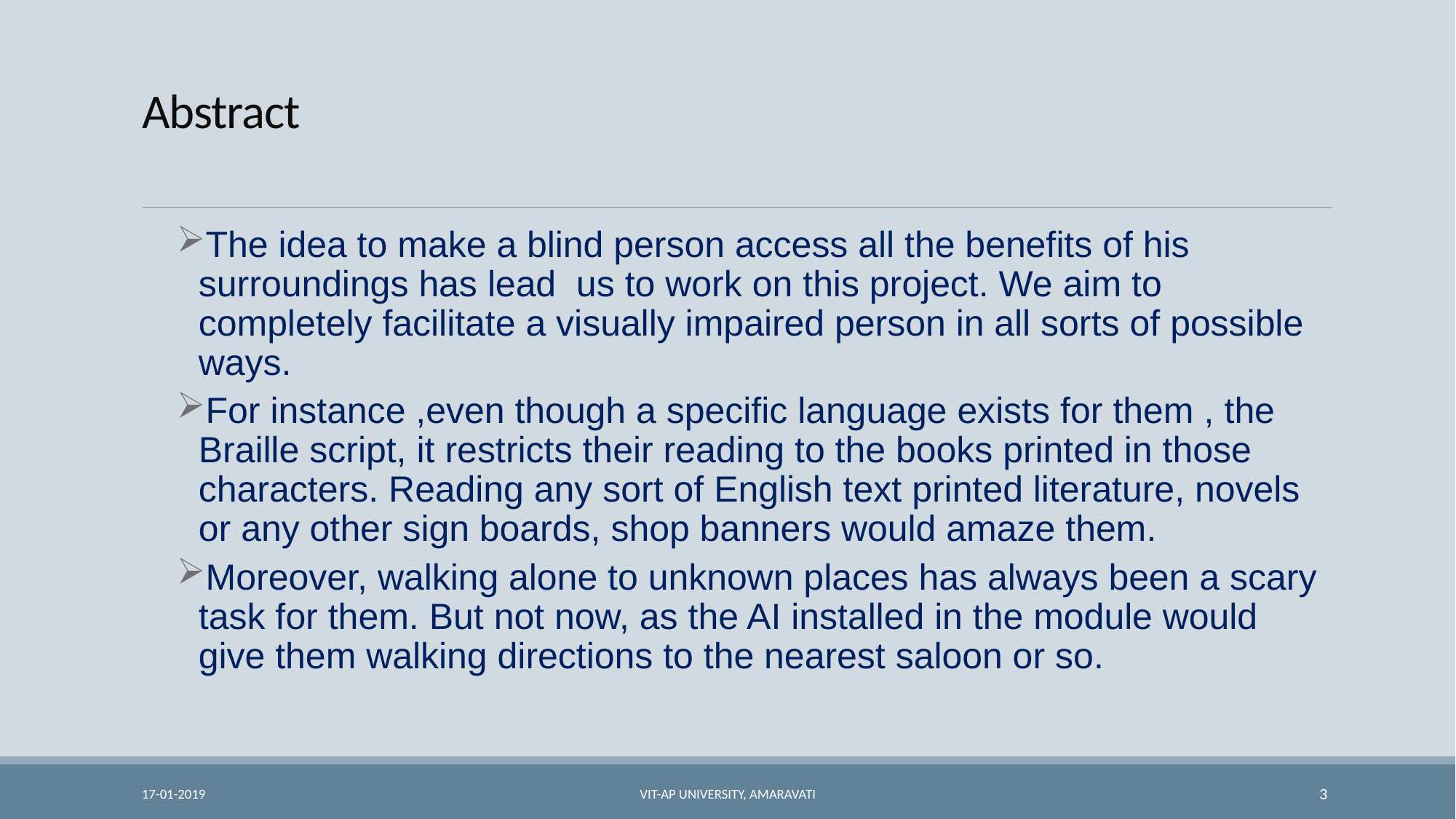

# Abstract
The idea to make a blind person access all the benefits of his surroundings has lead  us to work on this project. We aim to completely facilitate a visually impaired person in all sorts of possible ways.
For instance ,even though a specific language exists for them , the Braille script, it restricts their reading to the books printed in those characters. Reading any sort of English text printed literature, novels or any other sign boards, shop banners would amaze them.
Moreover, walking alone to unknown places has always been a scary task for them. But not now, as the AI installed in the module would give them walking directions to the nearest saloon or so.
17-01-2019
VIT-AP University, Amaravati
3